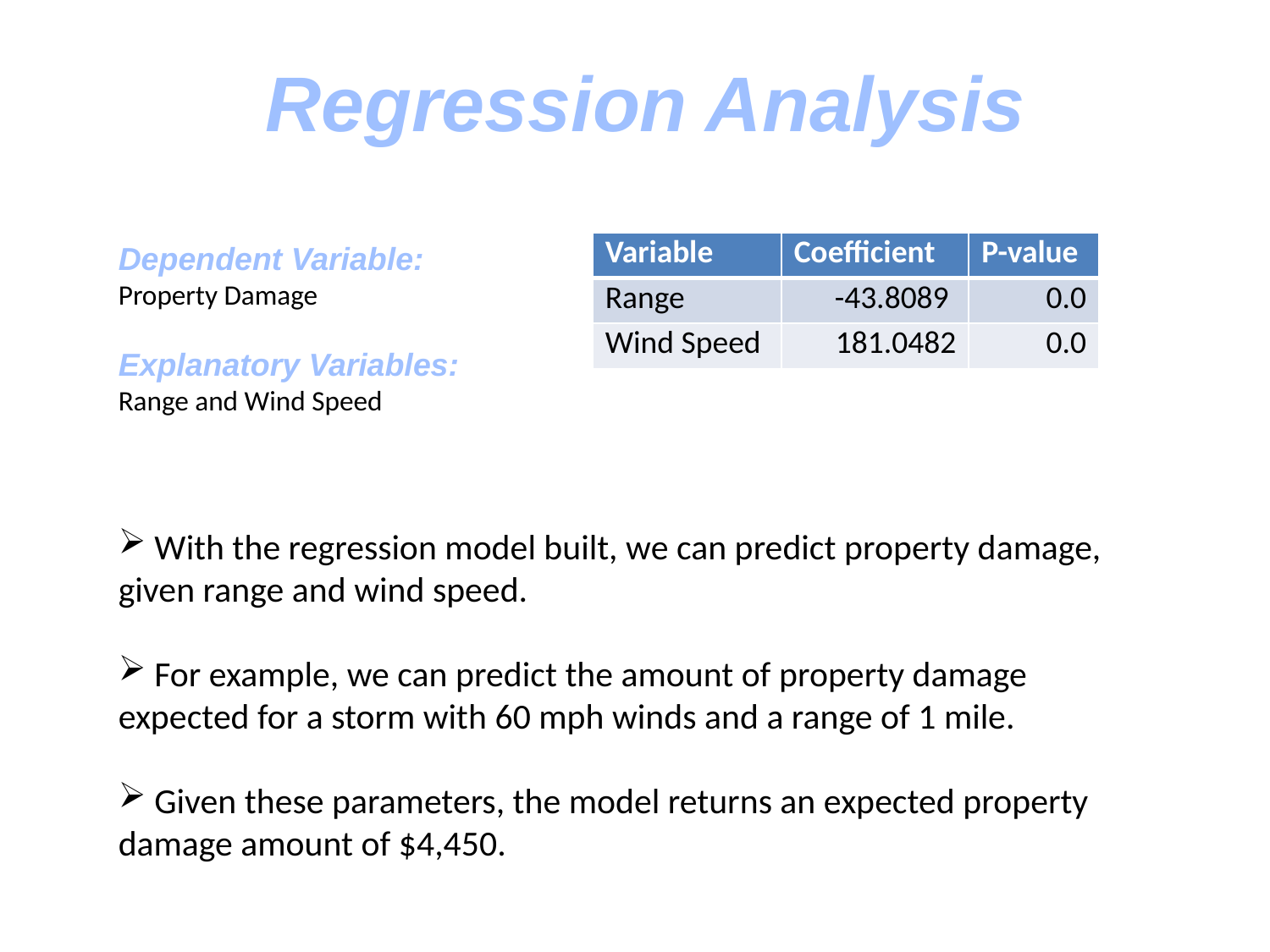

# Regression Analysis
Dependent Variable:
Property Damage

Explanatory Variables:
Range and Wind Speed
| Variable | Coefficient | P-value |
| --- | --- | --- |
| Range | -43.8089 | 0.0 |
| Wind Speed | 181.0482 | 0.0 |
 With the regression model built, we can predict property damage, given range and wind speed.

 For example, we can predict the amount of property damage expected for a storm with 60 mph winds and a range of 1 mile.

 Given these parameters, the model returns an expected property damage amount of $4,450.